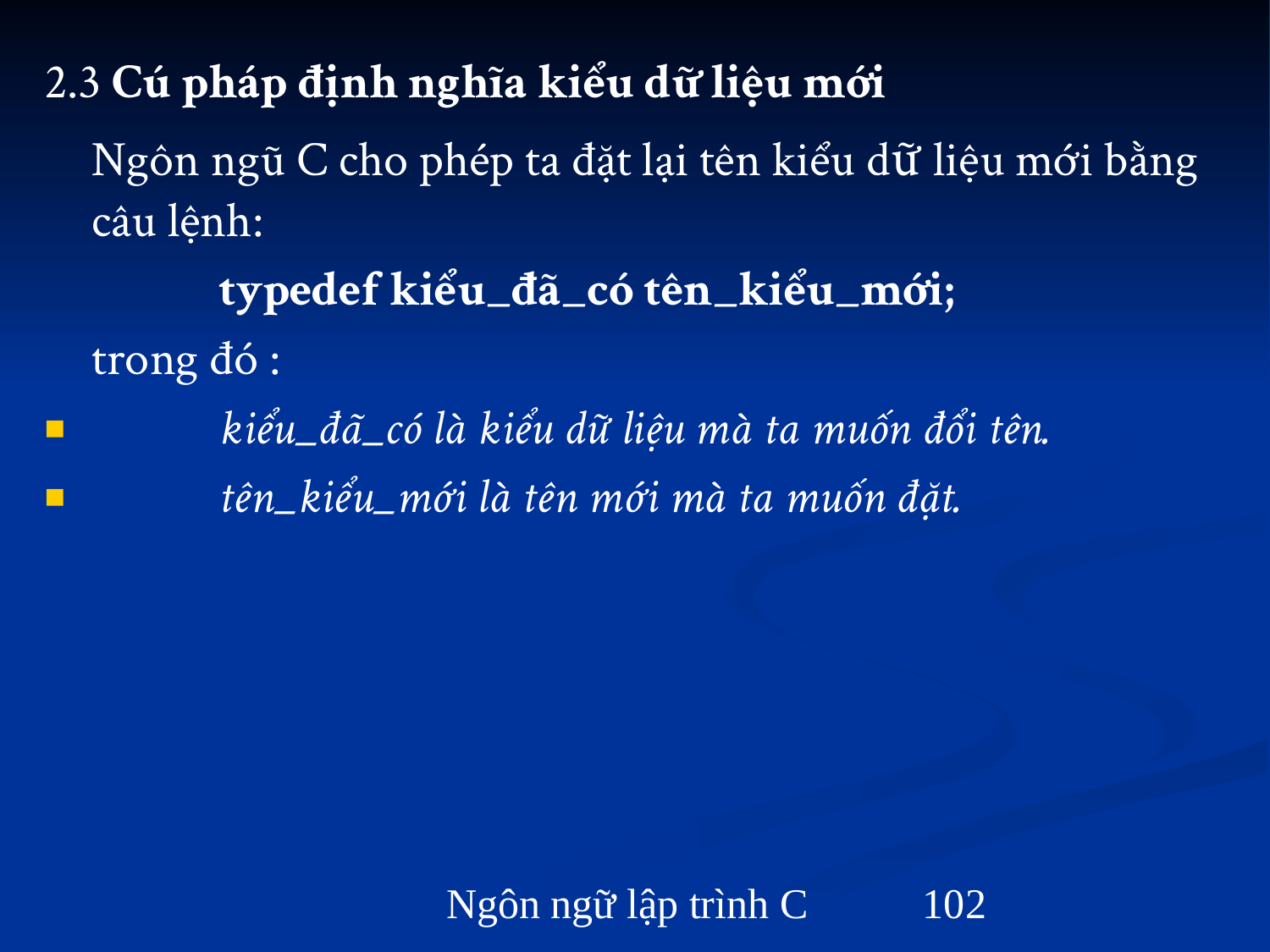

2.3 Cú pháp định nghĩa kiểu dữ liệu mới
	Ngôn ngũ C cho phép ta đặt lại tên kiểu dữ liệu mới bằng câu lệnh:
		typedef kiểu_đã_có tên_kiểu_mới;
	trong đó :
	kiểu_đã_có là kiểu dữ liệu mà ta muốn đổi tên.
	tên_kiểu_mới là tên mới mà ta muốn đặt.

Ngôn ngữ lập trình C
102